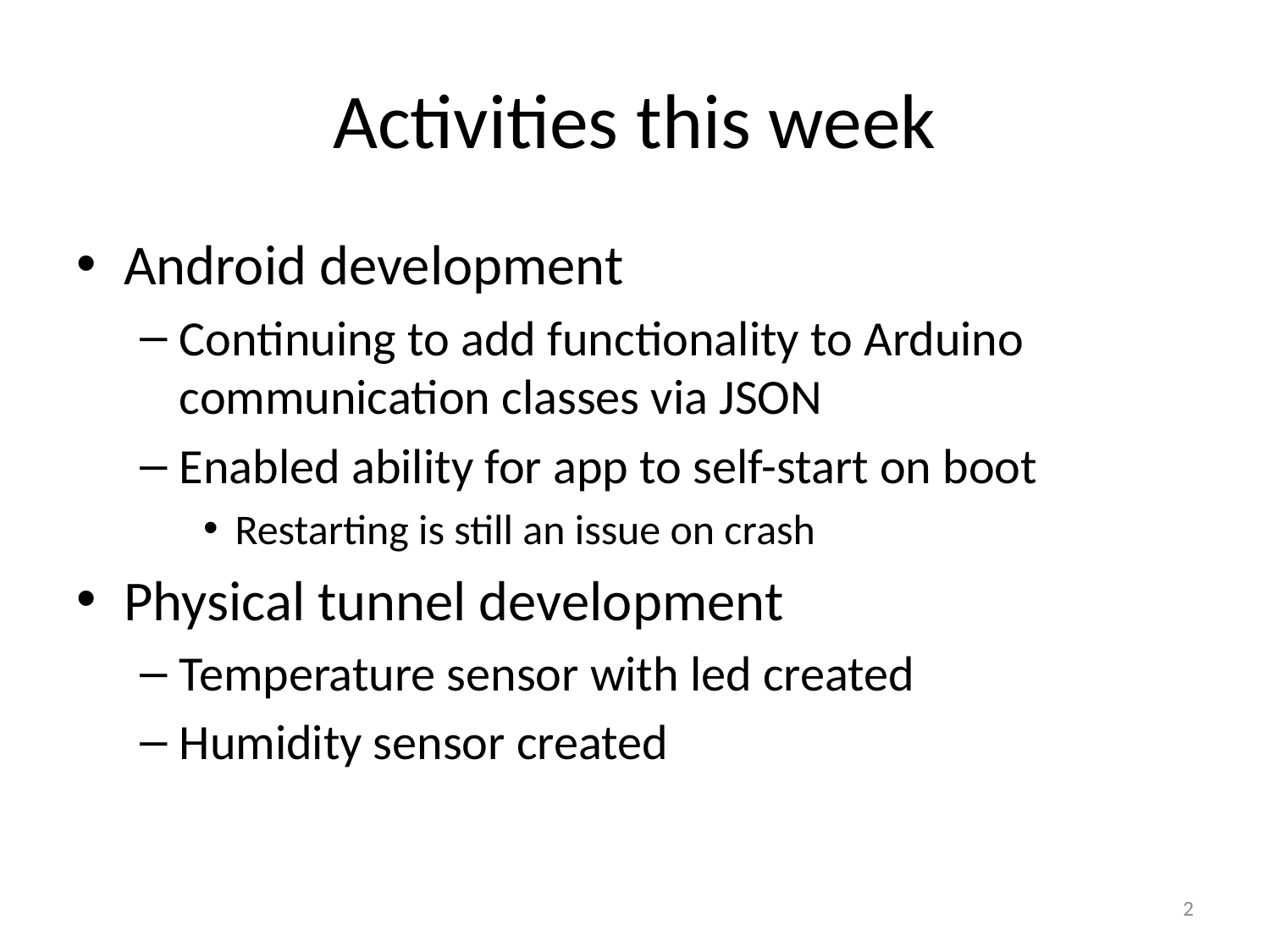

# Activities this week
Android development
Continuing to add functionality to Arduino communication classes via JSON
Enabled ability for app to self-start on boot
Restarting is still an issue on crash
Physical tunnel development
Temperature sensor with led created
Humidity sensor created

2